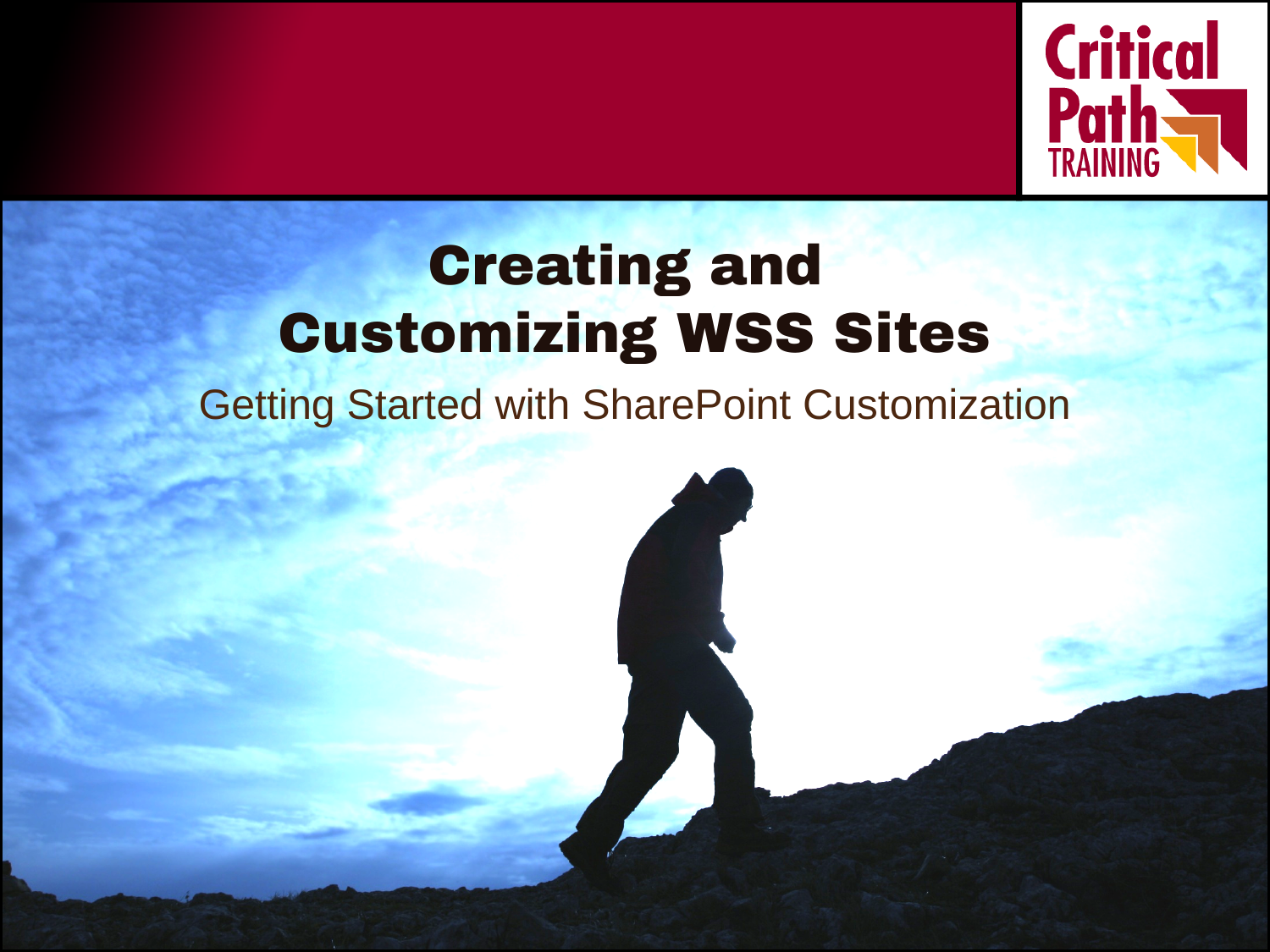

# Creating and Customizing WSS Sites
Getting Started with SharePoint Customization